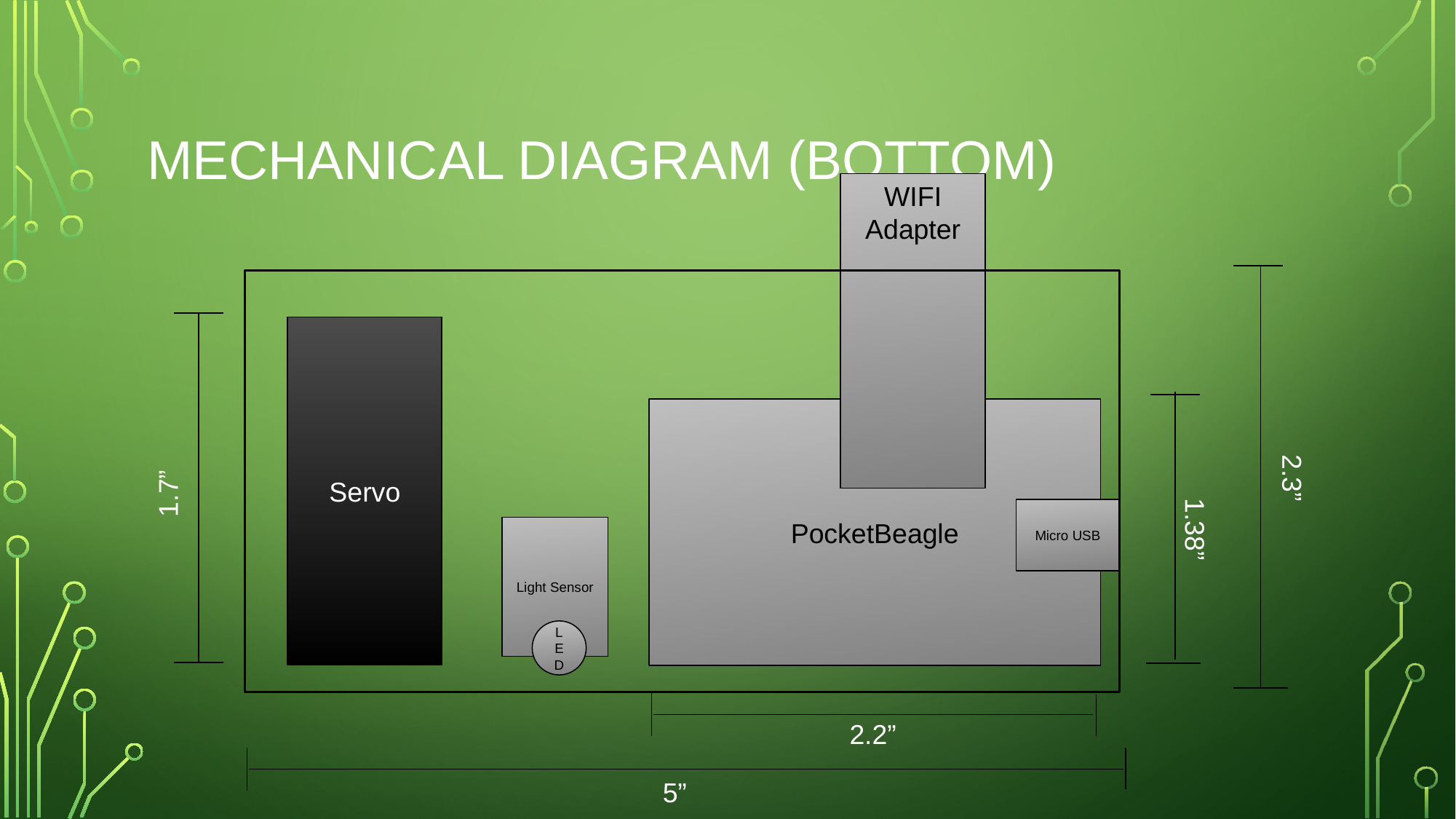

# mechanical diagram (Bottom)
WIFI Adapter

Servo
PocketBeagle
2.3”
1.7”
Micro USB
1.38”
Light Sensor
LED
2.2”
5”